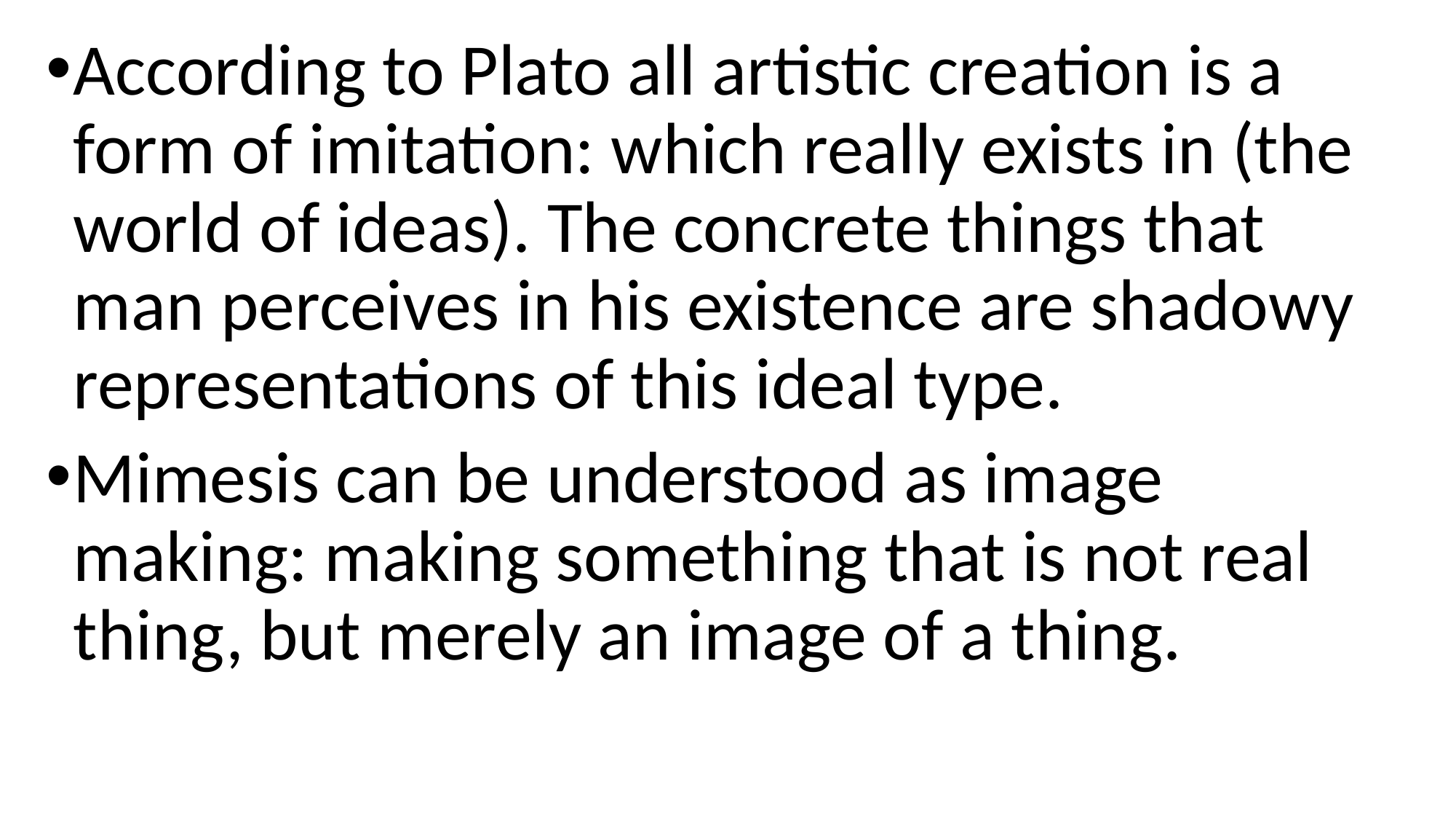

According to Plato all artistic creation is a form of imitation: which really exists in (the world of ideas). The concrete things that man perceives in his existence are shadowy representations of this ideal type.
Mimesis can be understood as image making: making something that is not real thing, but merely an image of a thing.